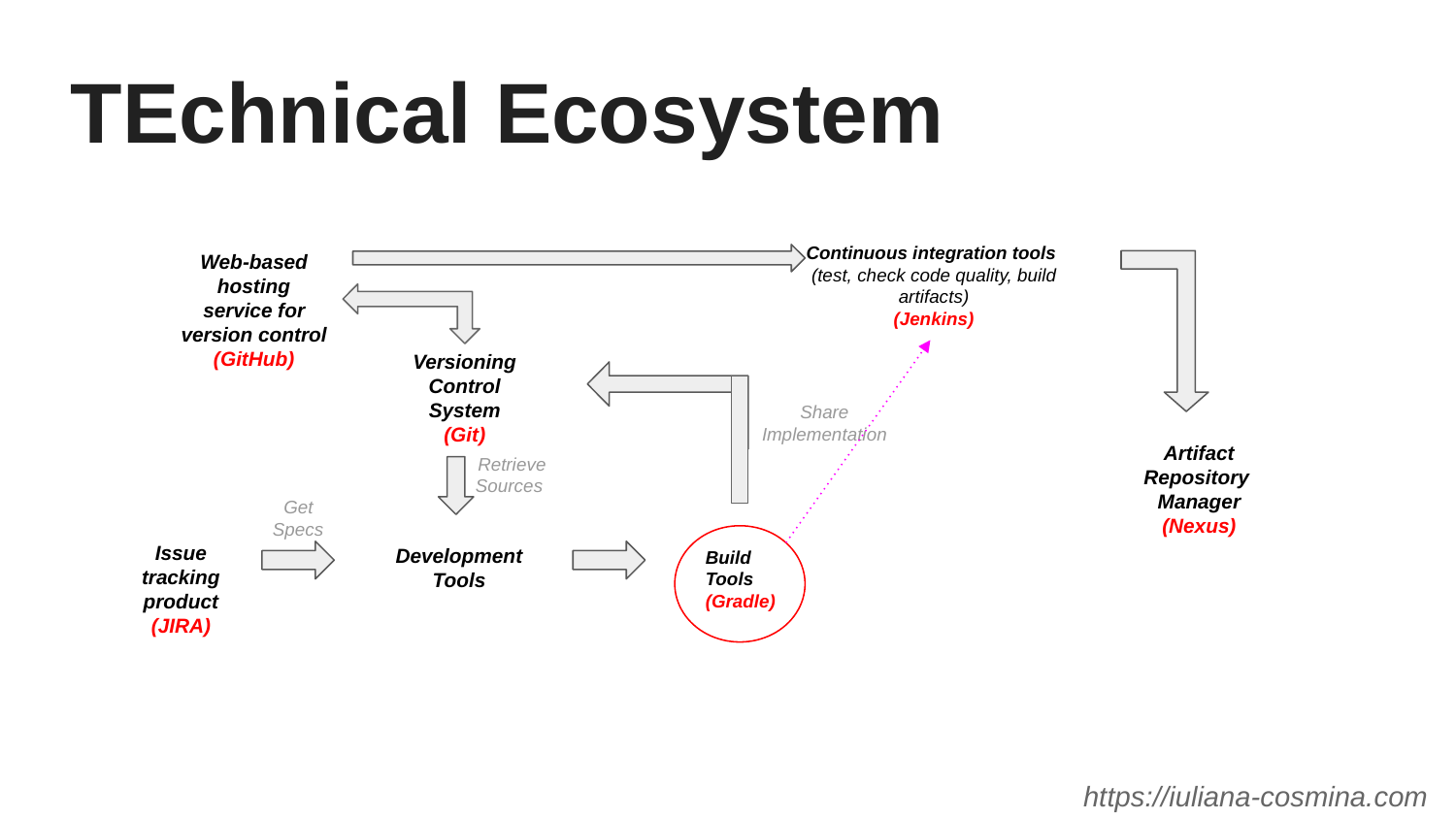

# TEchnical Ecosystem
Continuous integration tools
(test, check code quality, build artifacts)
(Jenkins)
Web-based hosting service for version control
(GitHub)

Versioning
Control
System
(Git)

 Share
Implementation
Artifact
Repository
Manager
(Nexus)
 Retrieve Sources

 Get
Specs

Issue tracking product
(JIRA)
Development Tools
Build
Tools
(Gradle)

https://iuliana-cosmina.com